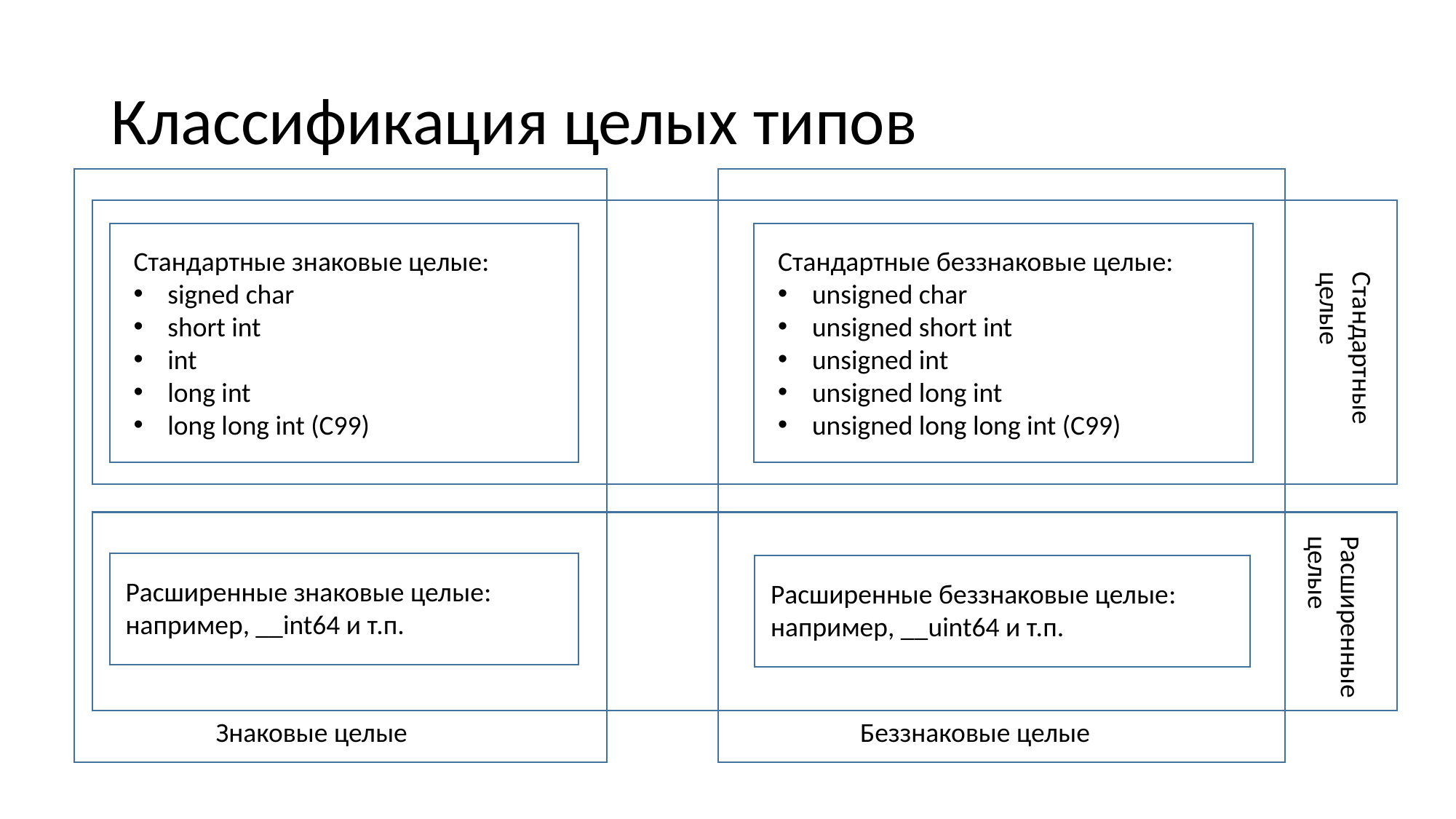

# Классификация целых типов

Стандартные знаковые целые:
signed char
short int
int
long int
long long int (C99)
Стандартные беззнаковые целые:
unsigned char
unsigned short int
unsigned int
unsigned long int
unsigned long long int (C99)
Стандартные
целые

Расширенные знаковые целые:
например, __int64 и т.п.

Расширенные беззнаковые целые:
например, __uint64 и т.п.
Расширенные
целые
Знаковые целые
Беззнаковые целые